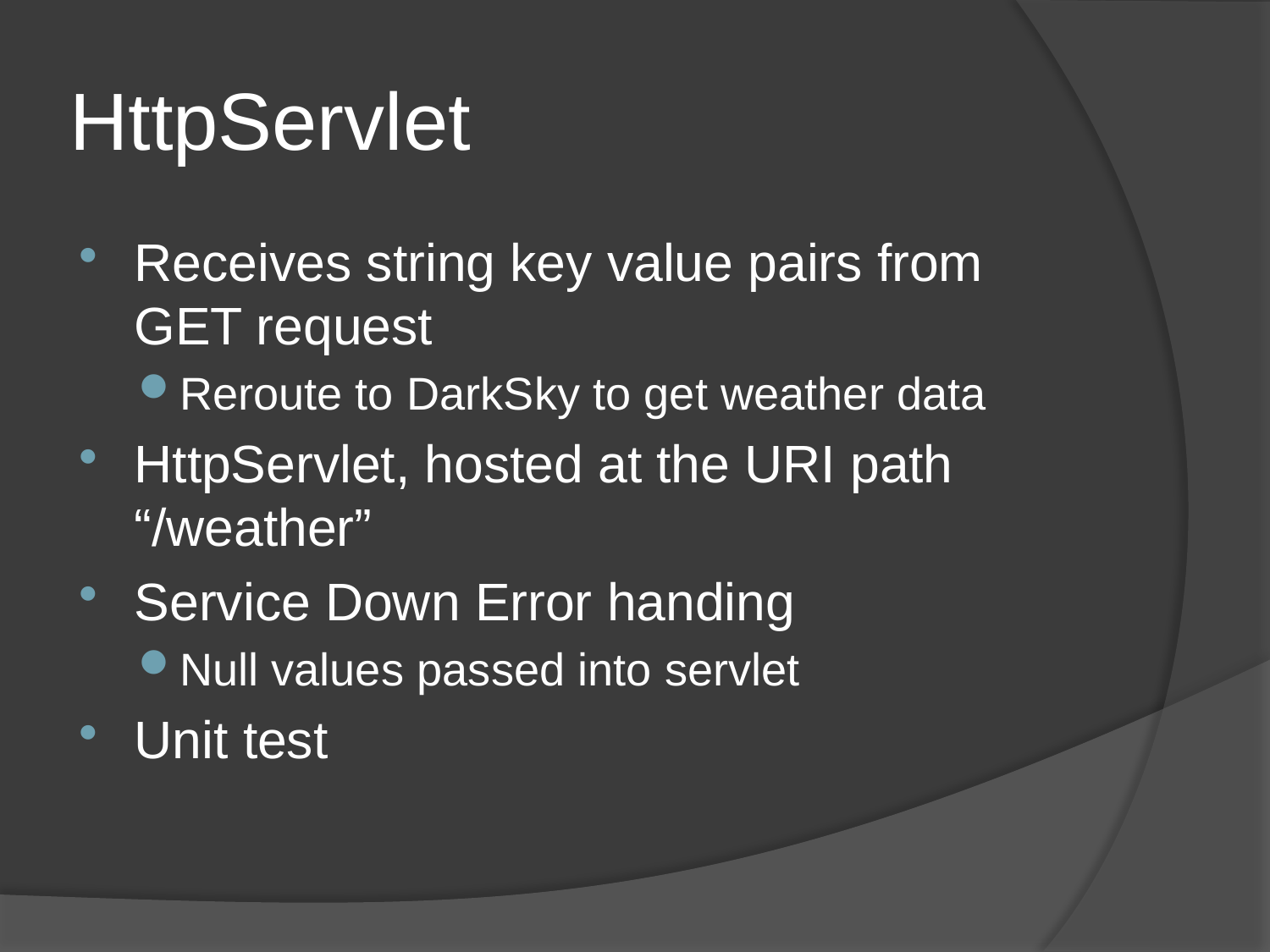

# HttpServlet
Receives string key value pairs from GET request
Reroute to DarkSky to get weather data
HttpServlet, hosted at the URI path “/weather”
Service Down Error handing
Null values passed into servlet
Unit test